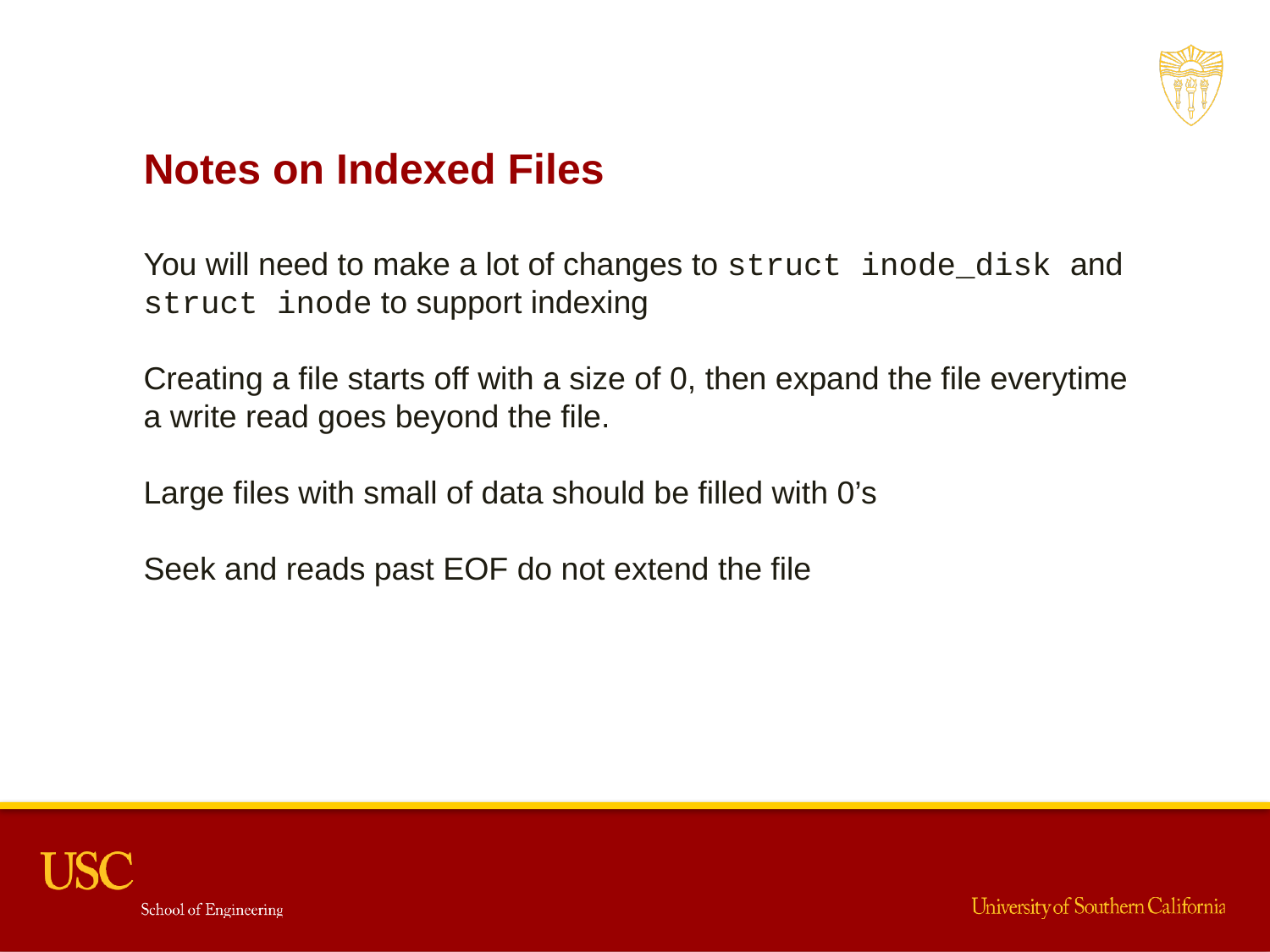

Notes on Indexed Files

You will need to make a lot of changes to struct inode_disk and struct inode to support indexing

Creating a file starts off with a size of 0, then expand the file everytime a write read goes beyond the file.

Large files with small of data should be filled with 0’s

Seek and reads past EOF do not extend the file